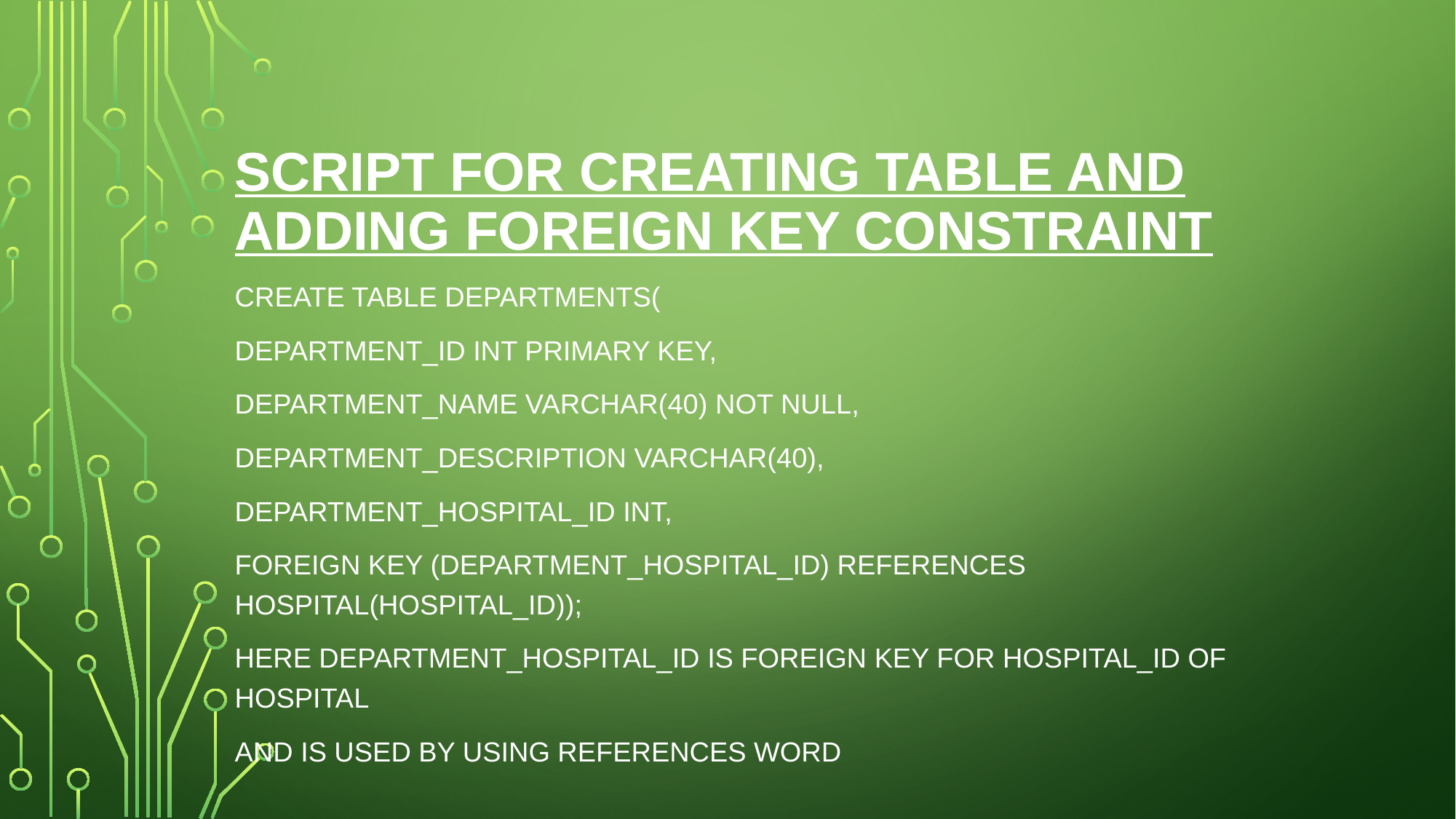

# SCRIPT FOR CREATING TABLE AND ADDING FOREIGN KEY CONSTRAINT
CREATE TABLE DEPARTMENTS(
DEPARTMENT_ID INT PRIMARY KEY,
DEPARTMENT_NAME VARCHAR(40) NOT NULL,
DEPARTMENT_DESCRIPTION VARCHAR(40),
DEPARTMENT_HOSPITAL_ID INT,
FOREIGN KEY (DEPARTMENT_HOSPITAL_ID) REFERENCES HOSPITAL(HOSPITAL_ID));
HERE DEPARTMENT_HOSPITAL_ID IS FOREIGN KEY FOR HOSPITAL_ID OF HOSPITAL
AND IS USED BY USING REFERENCES WORD